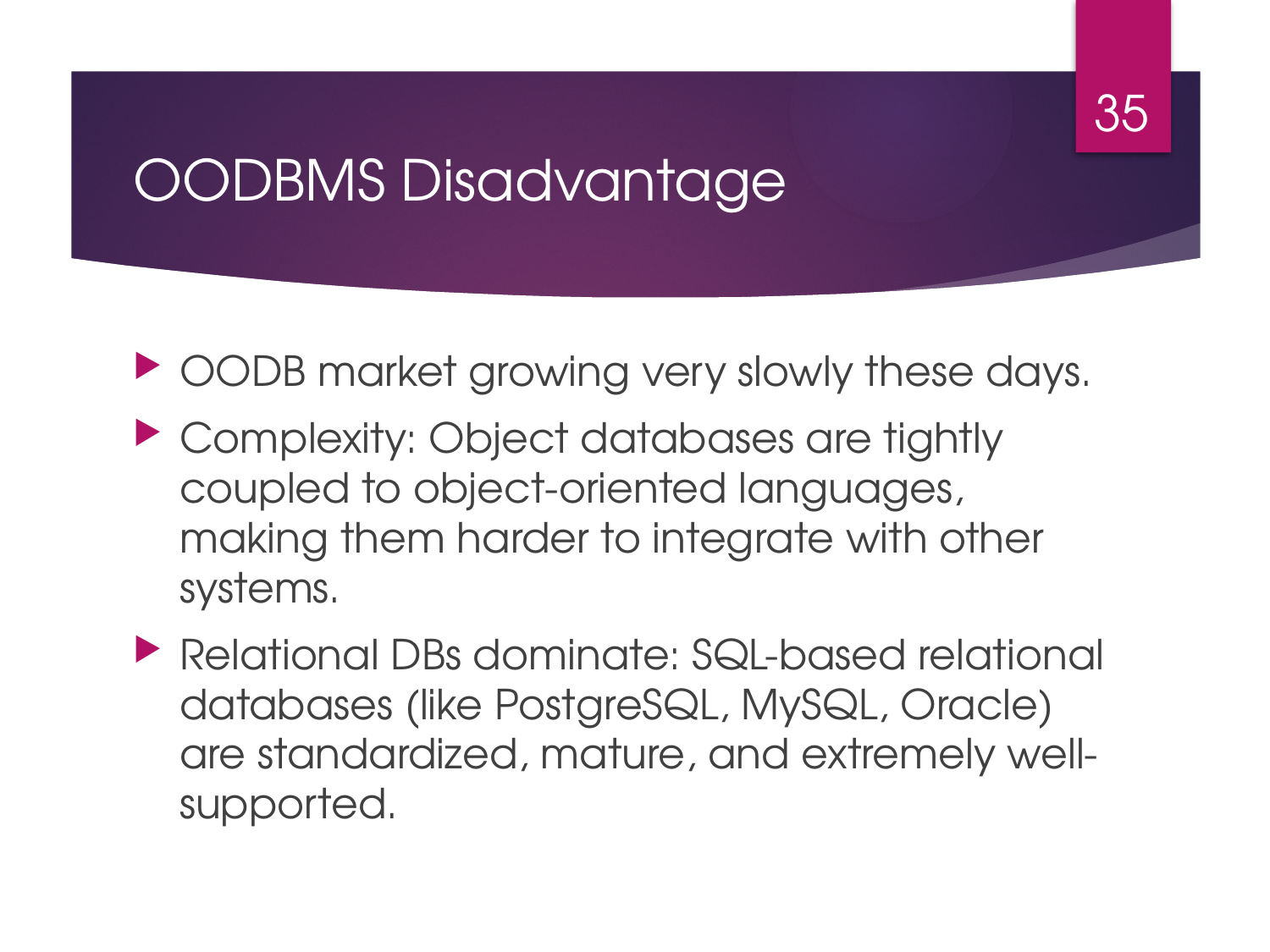

35
# OODBMS Disadvantage
OODB market growing very slowly these days.
Complexity: Object databases are tightly coupled to object-oriented languages, making them harder to integrate with other systems.
Relational DBs dominate: SQL-based relational databases (like PostgreSQL, MySQL, Oracle) are standardized, mature, and extremely well-supported.